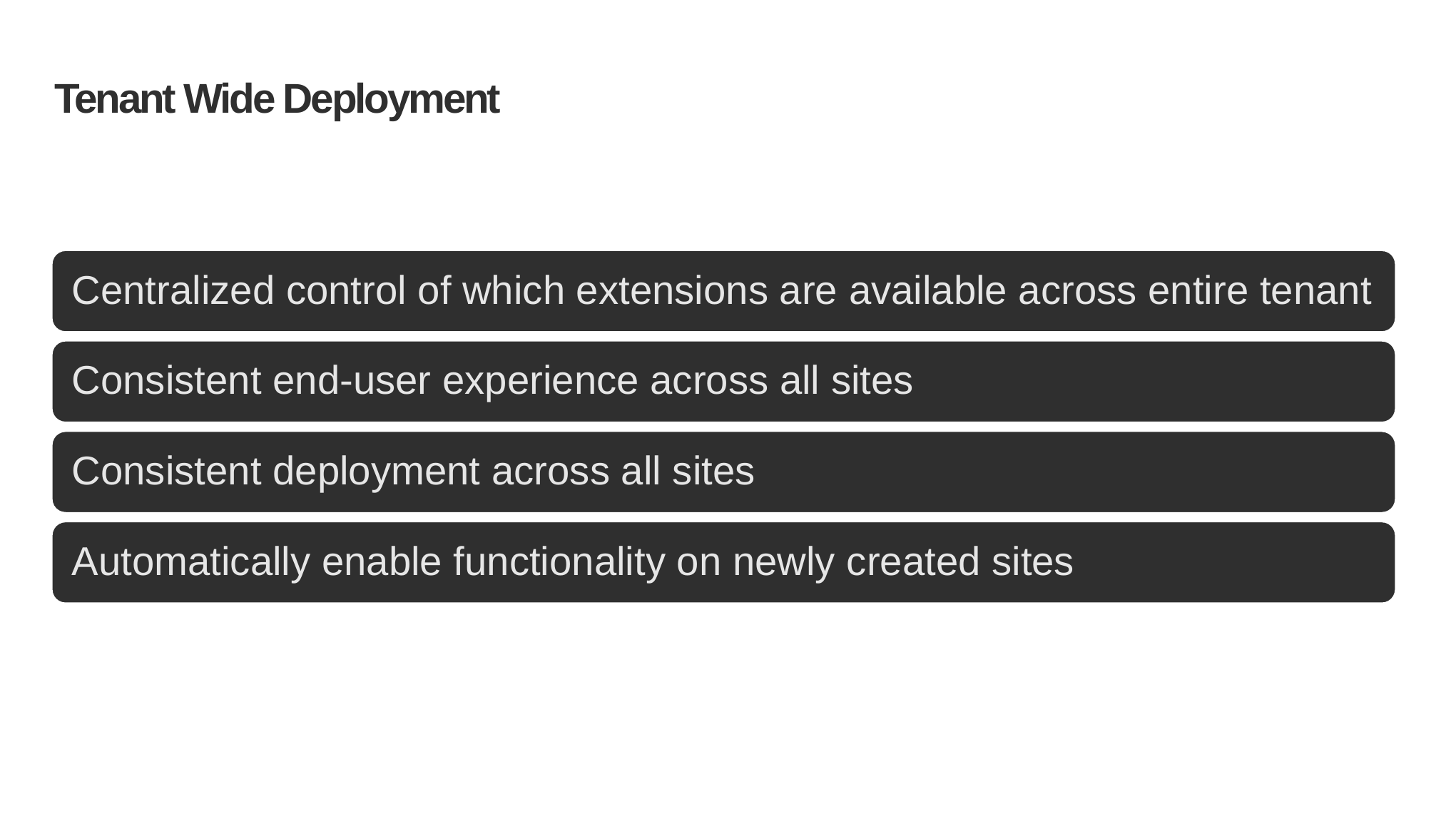

# Tenant Wide Deployment
Centralized control of which extensions are available across entire tenant
Consistent end-user experience across all sites
Consistent deployment across all sites
Automatically enable functionality on newly created sites